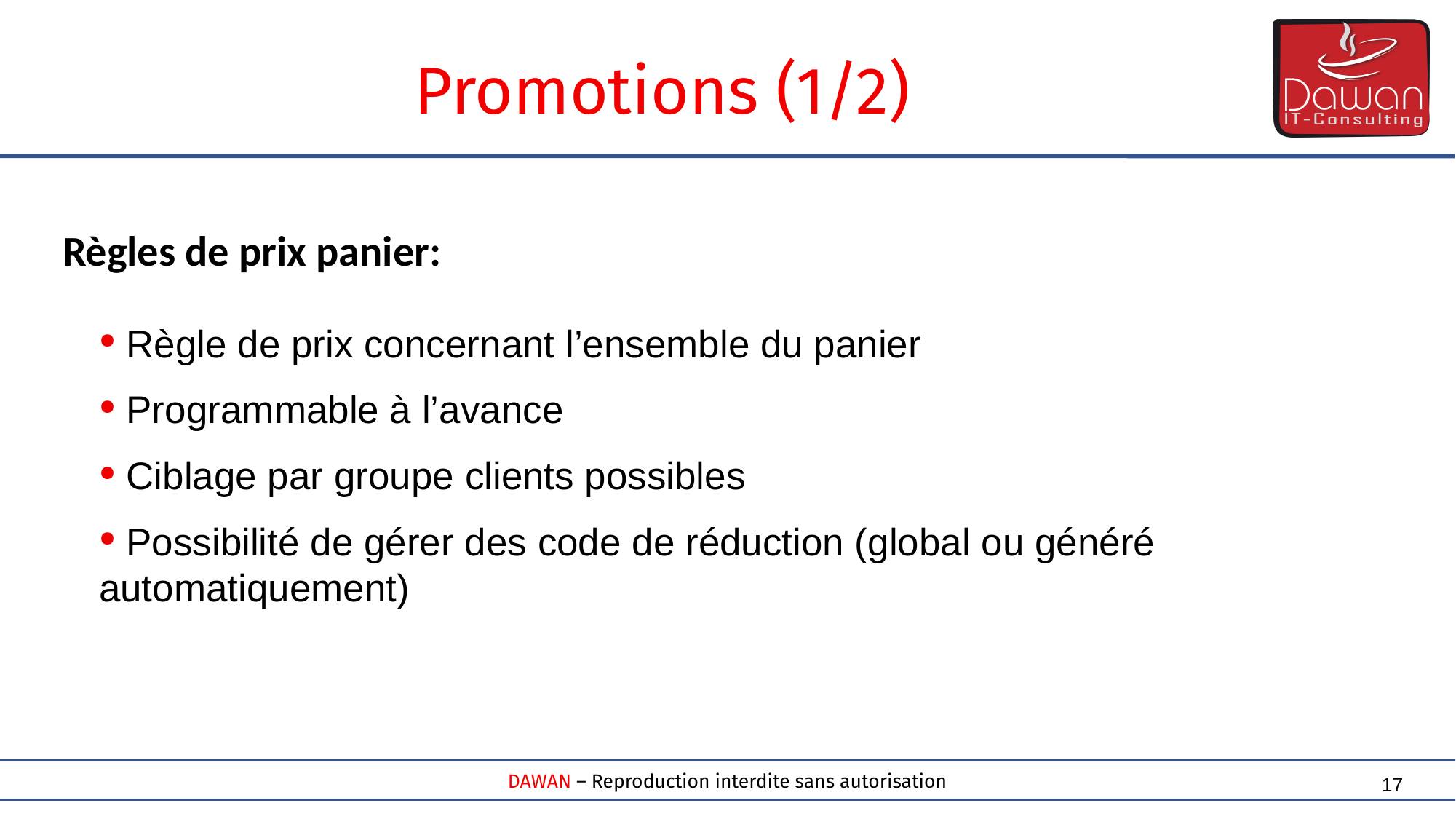

Promotions (1/2)
Règles de prix panier:
 Règle de prix concernant l’ensemble du panier
 Programmable à l’avance
 Ciblage par groupe clients possibles
 Possibilité de gérer des code de réduction (global ou généré automatiquement)

17